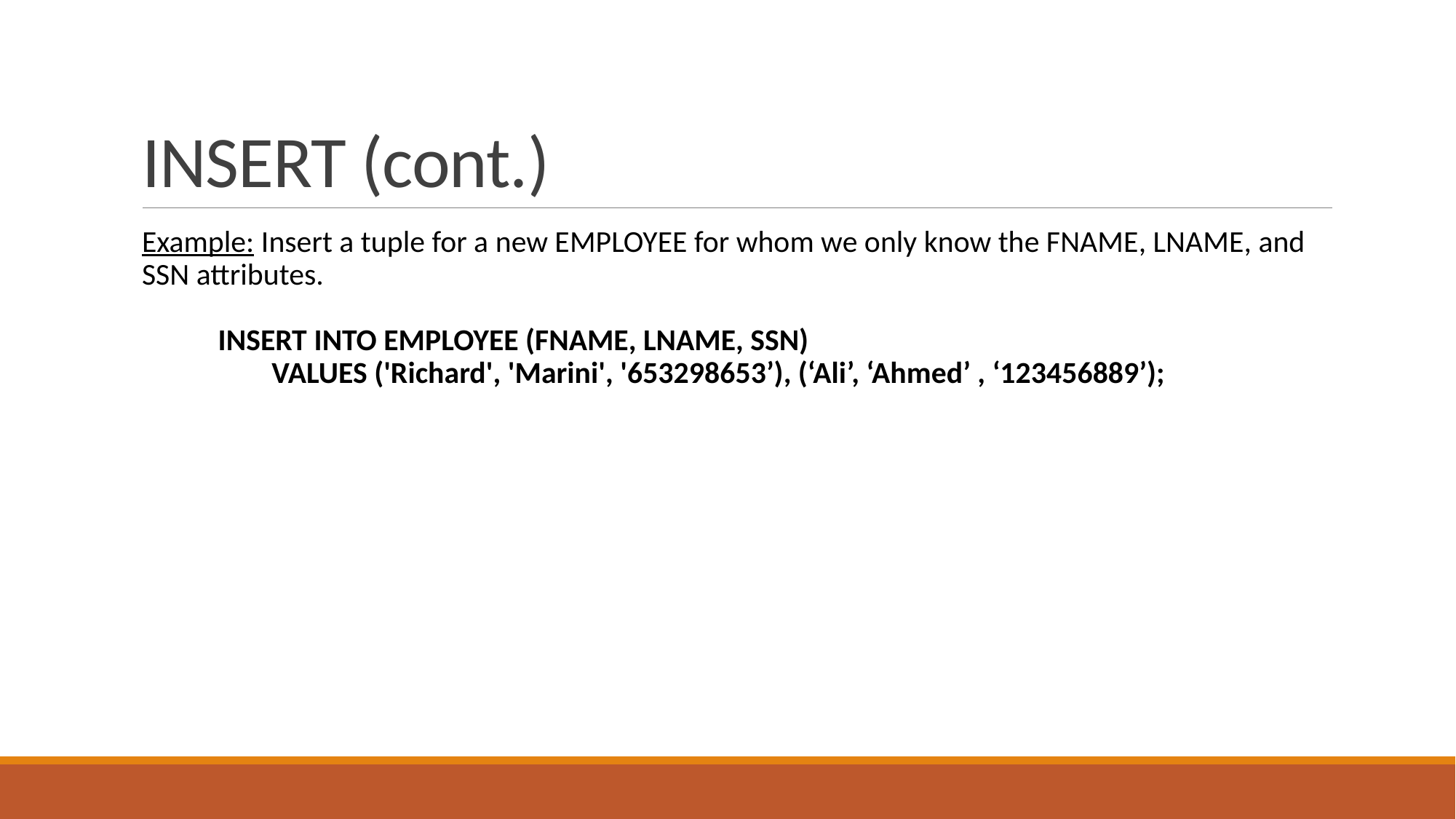

# INSERT (cont.)
Example: Insert a tuple for a new EMPLOYEE for whom we only know the FNAME, LNAME, and SSN attributes.
           INSERT INTO EMPLOYEE (FNAME, LNAME, SSN)
	   VALUES ('Richard', 'Marini', '653298653’), (‘Ali’, ‘Ahmed’ , ‘123456889’);